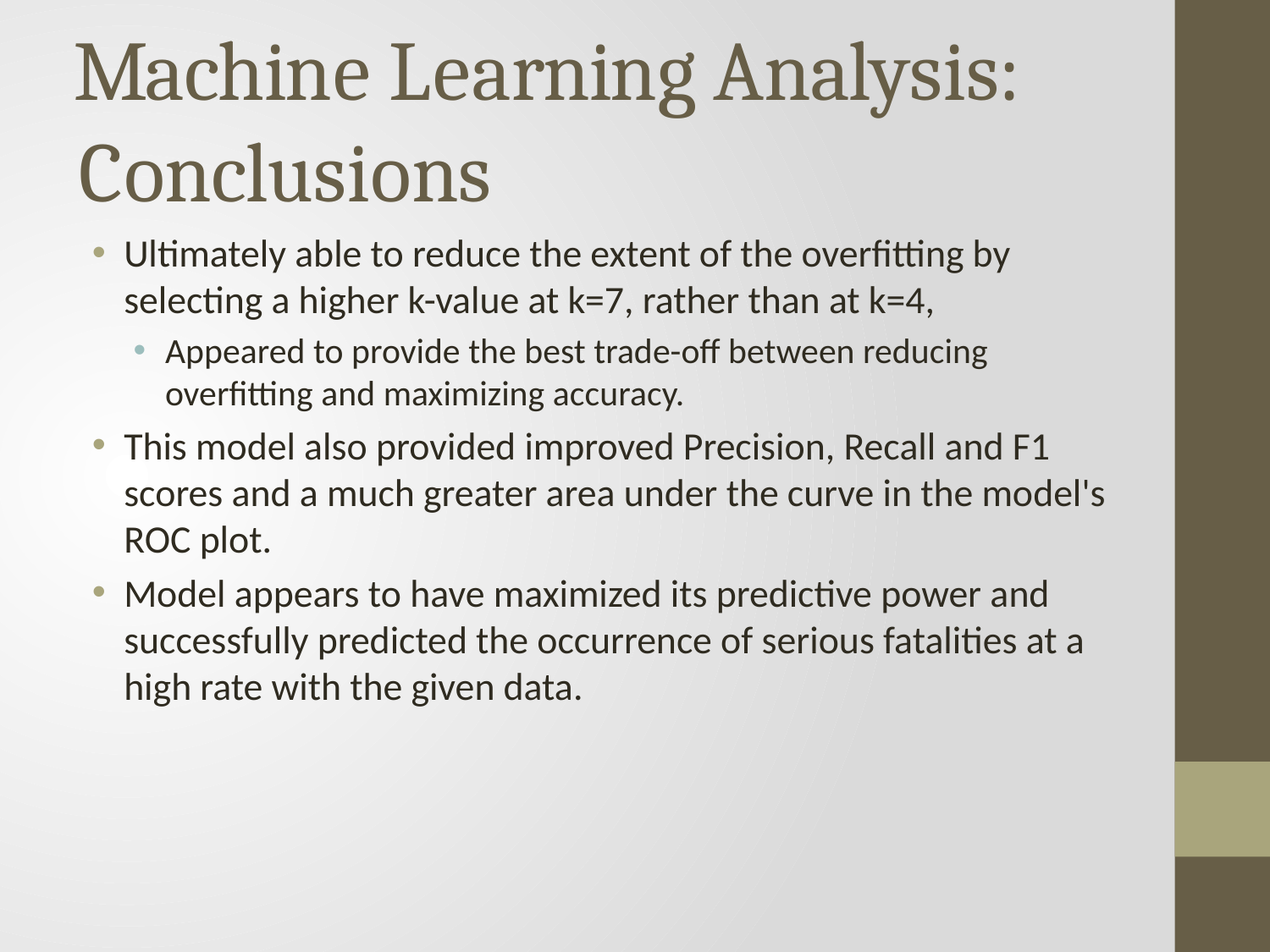

# Machine Learning Analysis: Conclusions
Ultimately able to reduce the extent of the overfitting by selecting a higher k-value at k=7, rather than at k=4,
Appeared to provide the best trade-off between reducing overfitting and maximizing accuracy.
This model also provided improved Precision, Recall and F1 scores and a much greater area under the curve in the model's ROC plot.
Model appears to have maximized its predictive power and successfully predicted the occurrence of serious fatalities at a high rate with the given data.